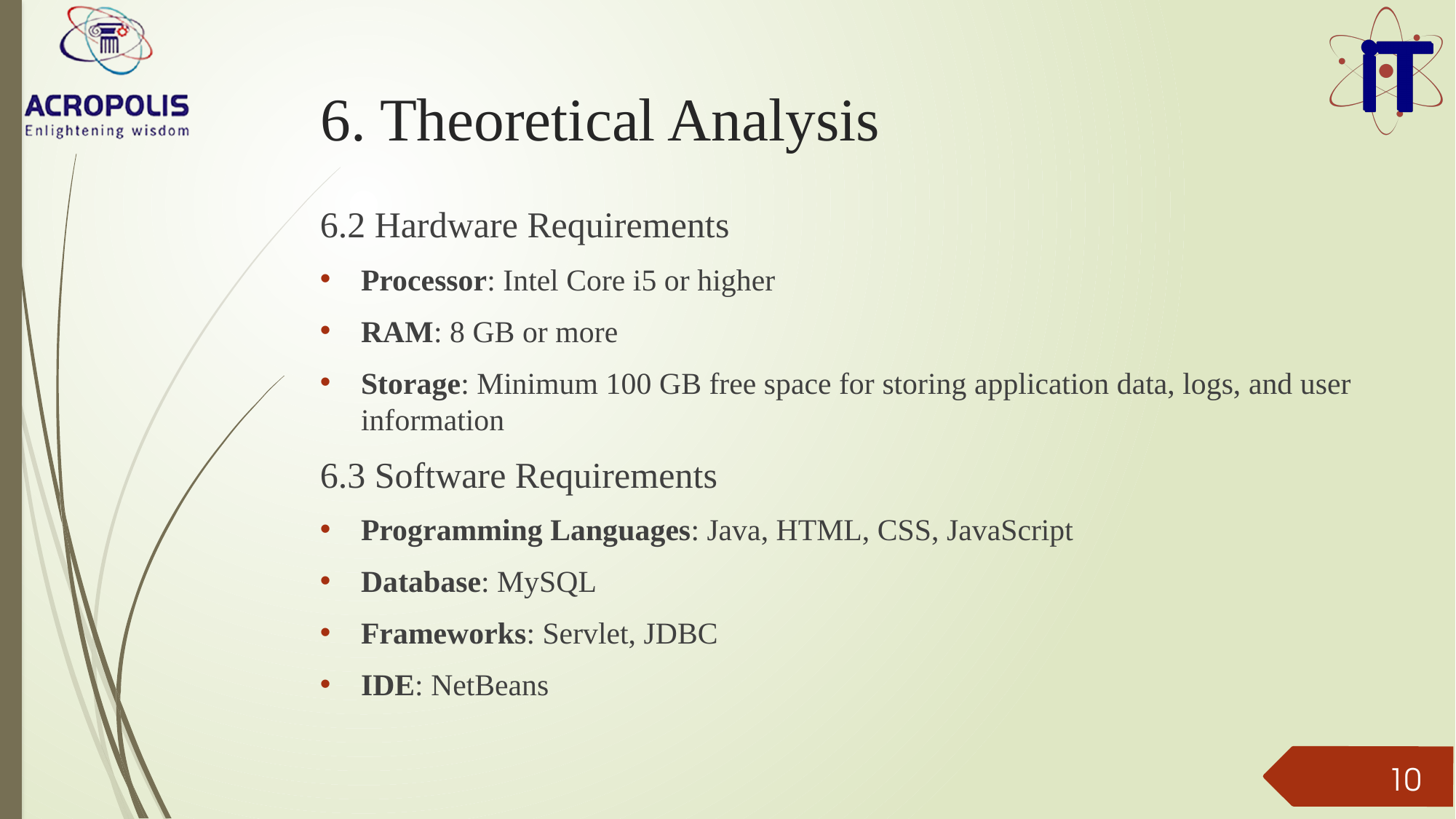

# 6. Theoretical Analysis
6.2 Hardware Requirements
Processor: Intel Core i5 or higher
RAM: 8 GB or more
Storage: Minimum 100 GB free space for storing application data, logs, and user information
6.3 Software Requirements
Programming Languages: Java, HTML, CSS, JavaScript
Database: MySQL
Frameworks: Servlet, JDBC
IDE: NetBeans

10